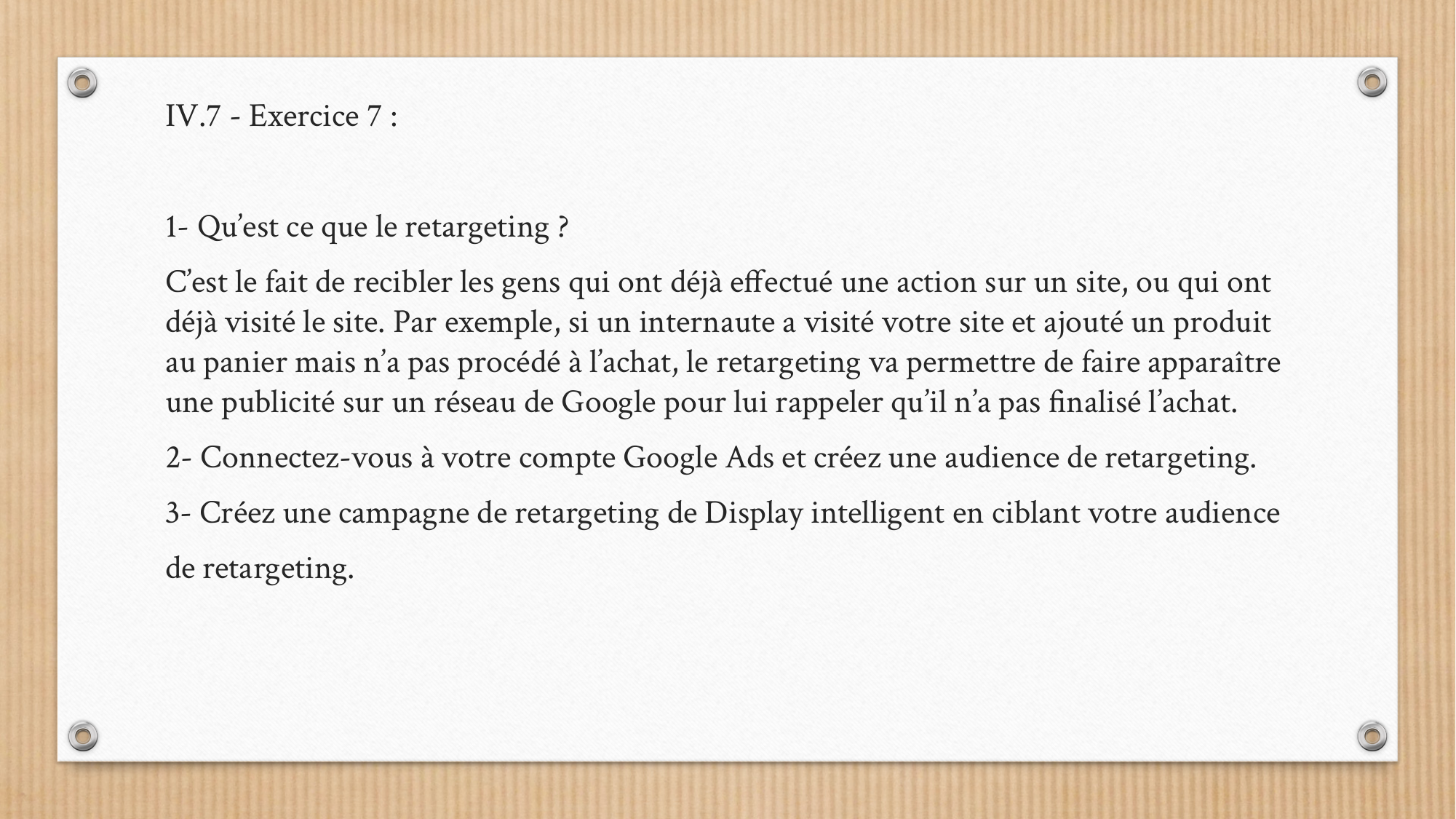

IV.7 - Exercice 7 :

1- Qu’est ce que le retargeting ?
C’est le fait de recibler les gens qui ont déjà effectué une action sur un site, ou qui ont déjà visité le site. Par exemple, si un internaute a visité votre site et ajouté un produit au panier mais n’a pas procédé à l’achat, le retargeting va permettre de faire apparaître une publicité sur un réseau de Google pour lui rappeler qu’il n’a pas finalisé l’achat.
2- Connectez-vous à votre compte Google Ads et créez une audience de retargeting.
3- Créez une campagne de retargeting de Display intelligent en ciblant votre audience
de retargeting.